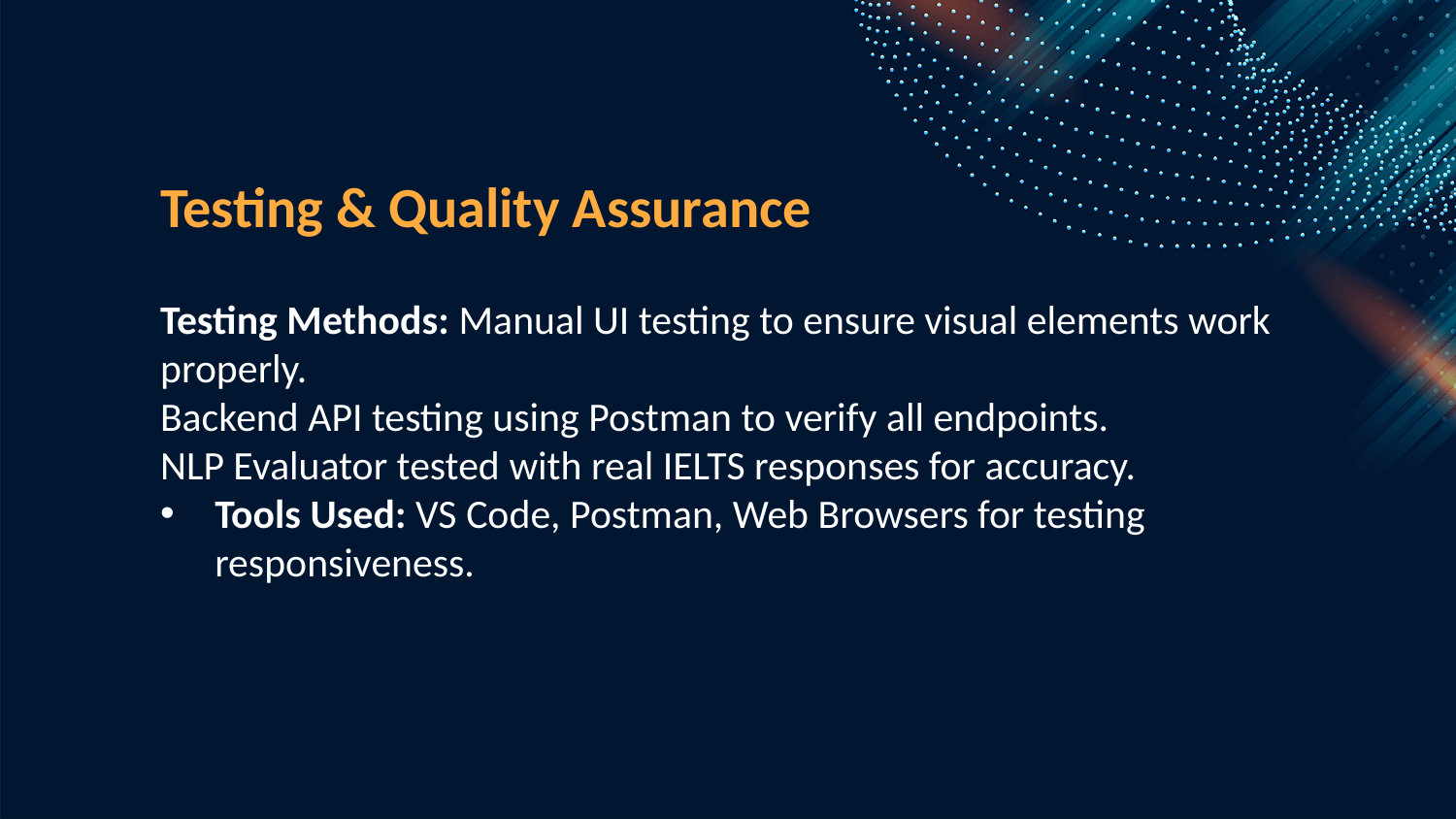

Testing & Quality Assurance
Testing Methods: Manual UI testing to ensure visual elements work properly.
Backend API testing using Postman to verify all endpoints.
NLP Evaluator tested with real IELTS responses for accuracy.
Tools Used: VS Code, Postman, Web Browsers for testing responsiveness.